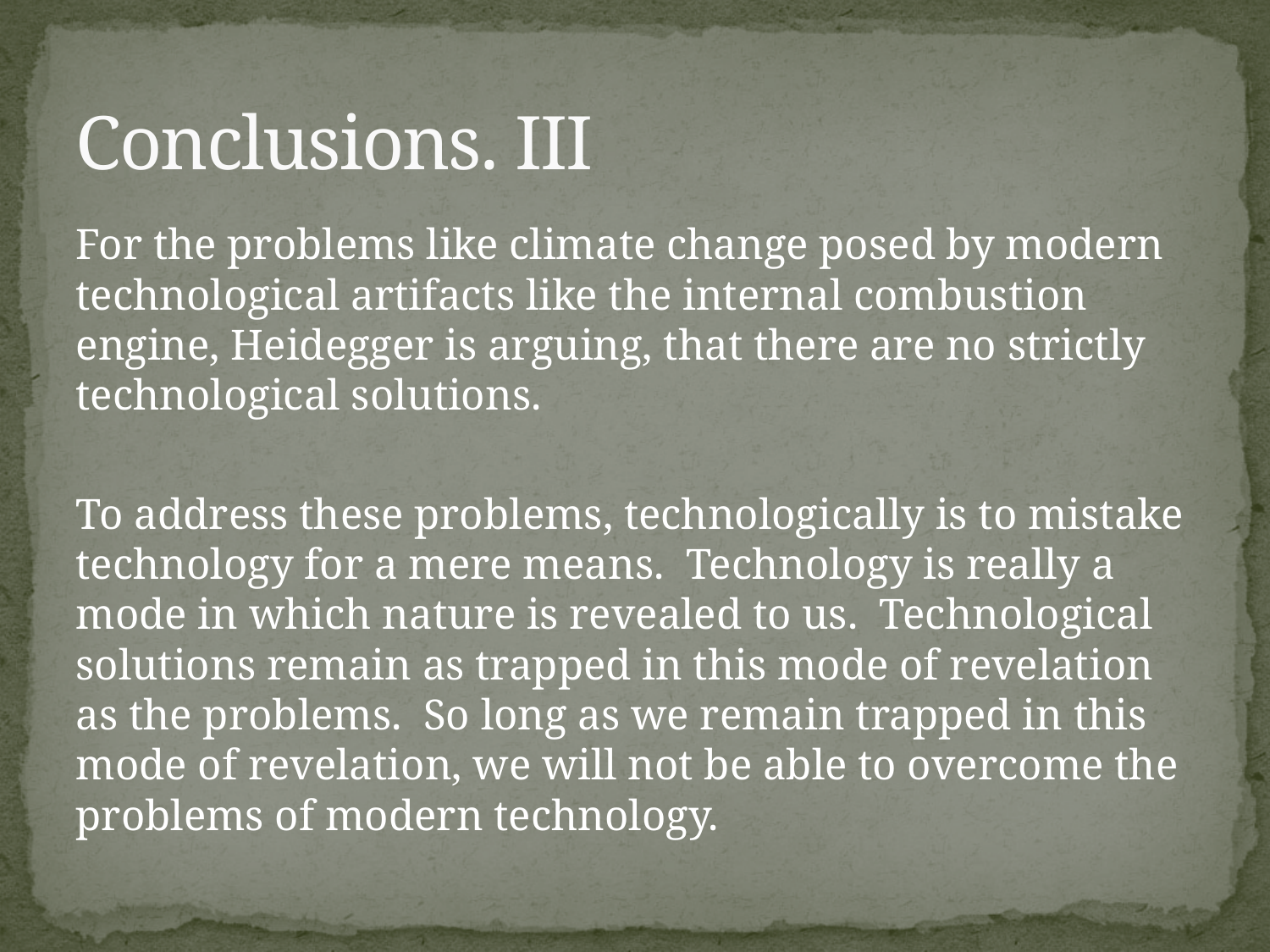

# Conclusions. III
For the problems like climate change posed by modern technological artifacts like the internal combustion engine, Heidegger is arguing, that there are no strictly technological solutions.

To address these problems, technologically is to mistake technology for a mere means.  Technology is really a mode in which nature is revealed to us.  Technological solutions remain as trapped in this mode of revelation as the problems.  So long as we remain trapped in this mode of revelation, we will not be able to overcome the problems of modern technology.